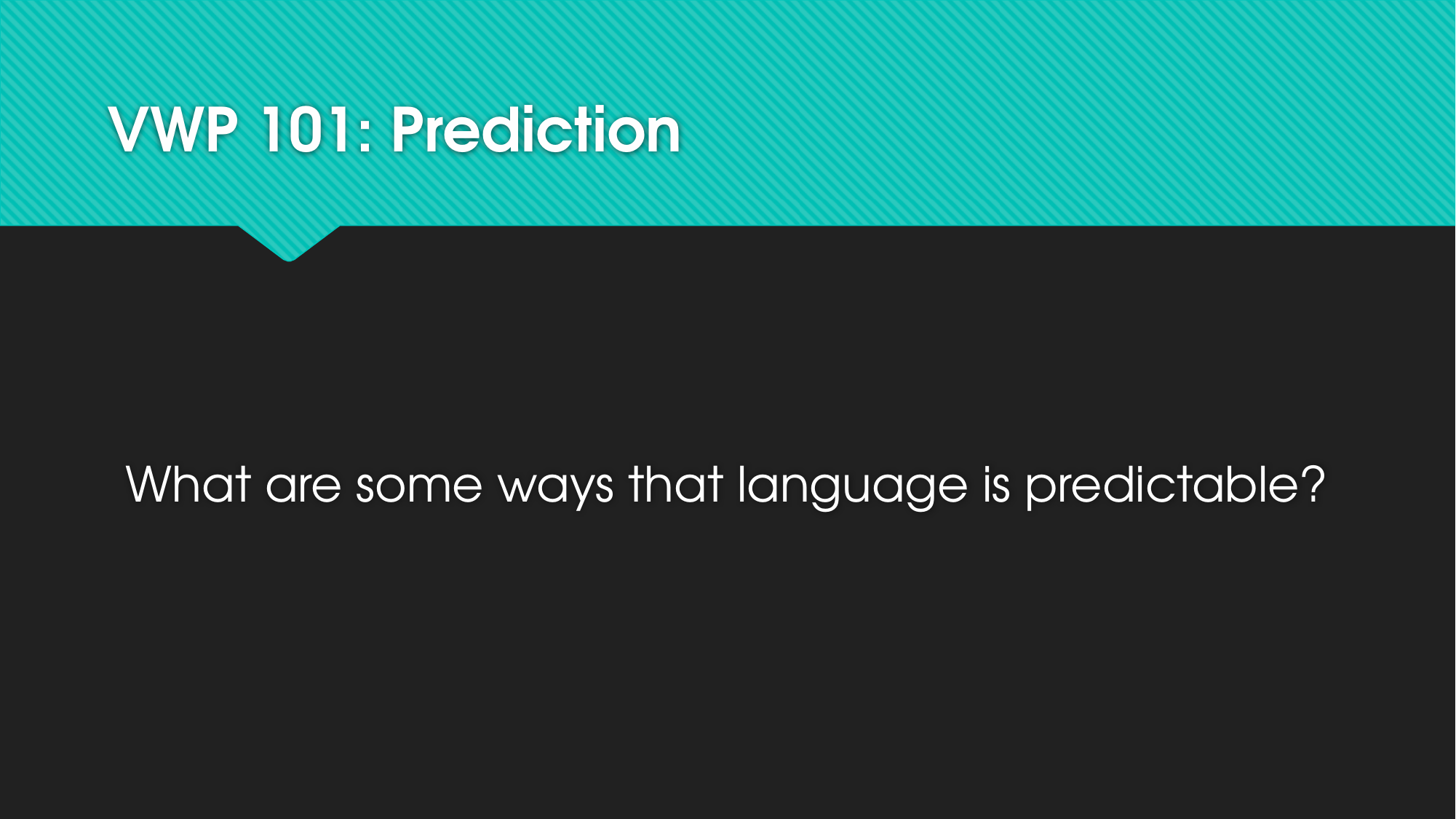

# VWP 101: Prediction
What are some ways that language is predictable?